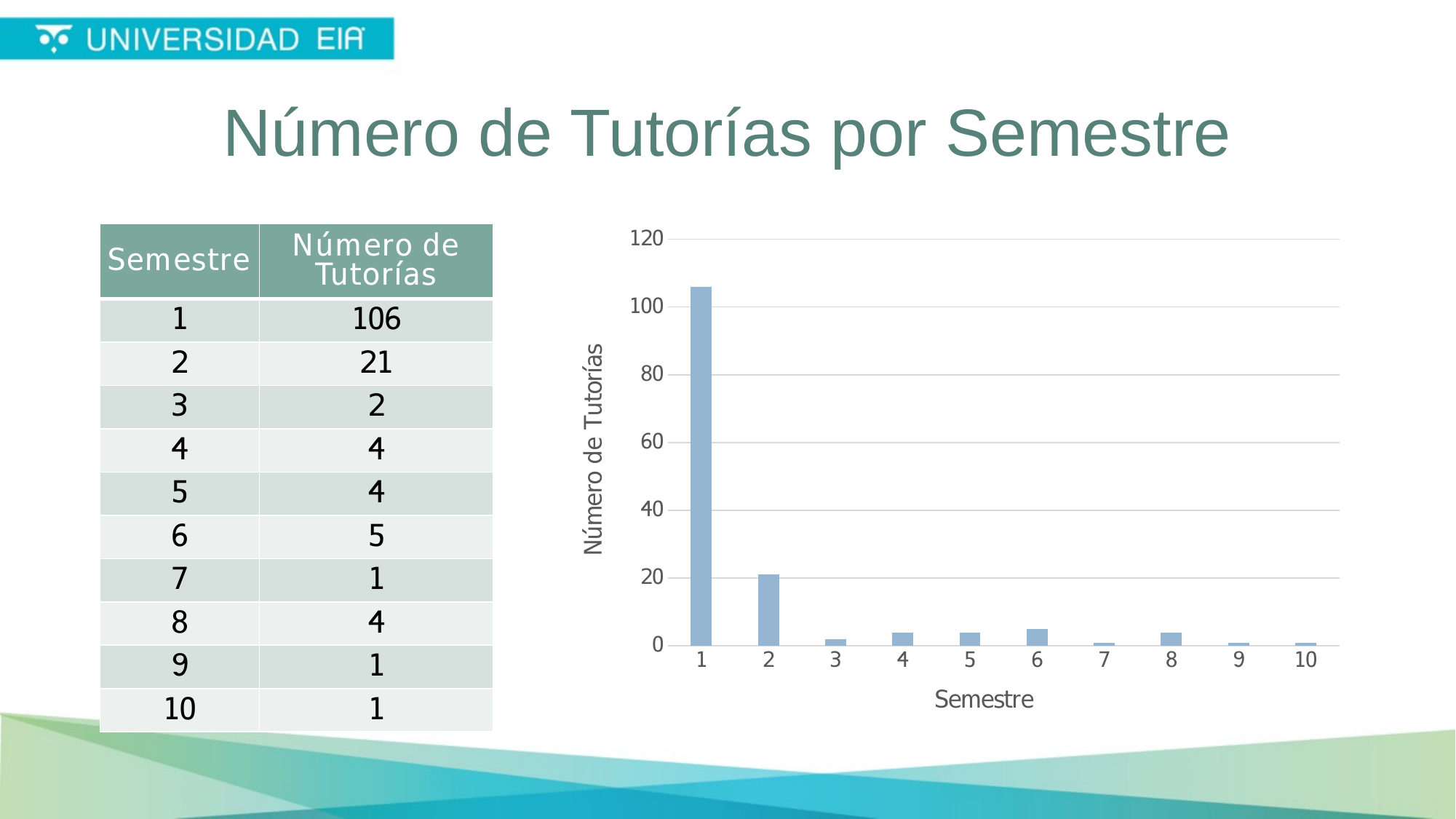

# Número de Tutorías por Semestre

### Chart

| Category | Número de Tutorías |
|---|---|
| 1 | 106.0 |
| 2 | 21.0 |
| 3 | 2.0 |
| 4 | 4.0 |
| 5 | 4.0 |
| 6 | 5.0 |
| 7 | 1.0 |
| 8 | 4.0 |
| 9 | 1.0 |
| 10 | 1.0 |
| Semestre | Número de Tutorías |
| --- | --- |
| 1 | 106 |
| 2 | 21 |
| 3 | 2 |
| 4 | 4 |
| 5 | 4 |
| 6 | 5 |
| 7 | 1 |
| 8 | 4 |
| 9 | 1 |
| 10 | 1 |